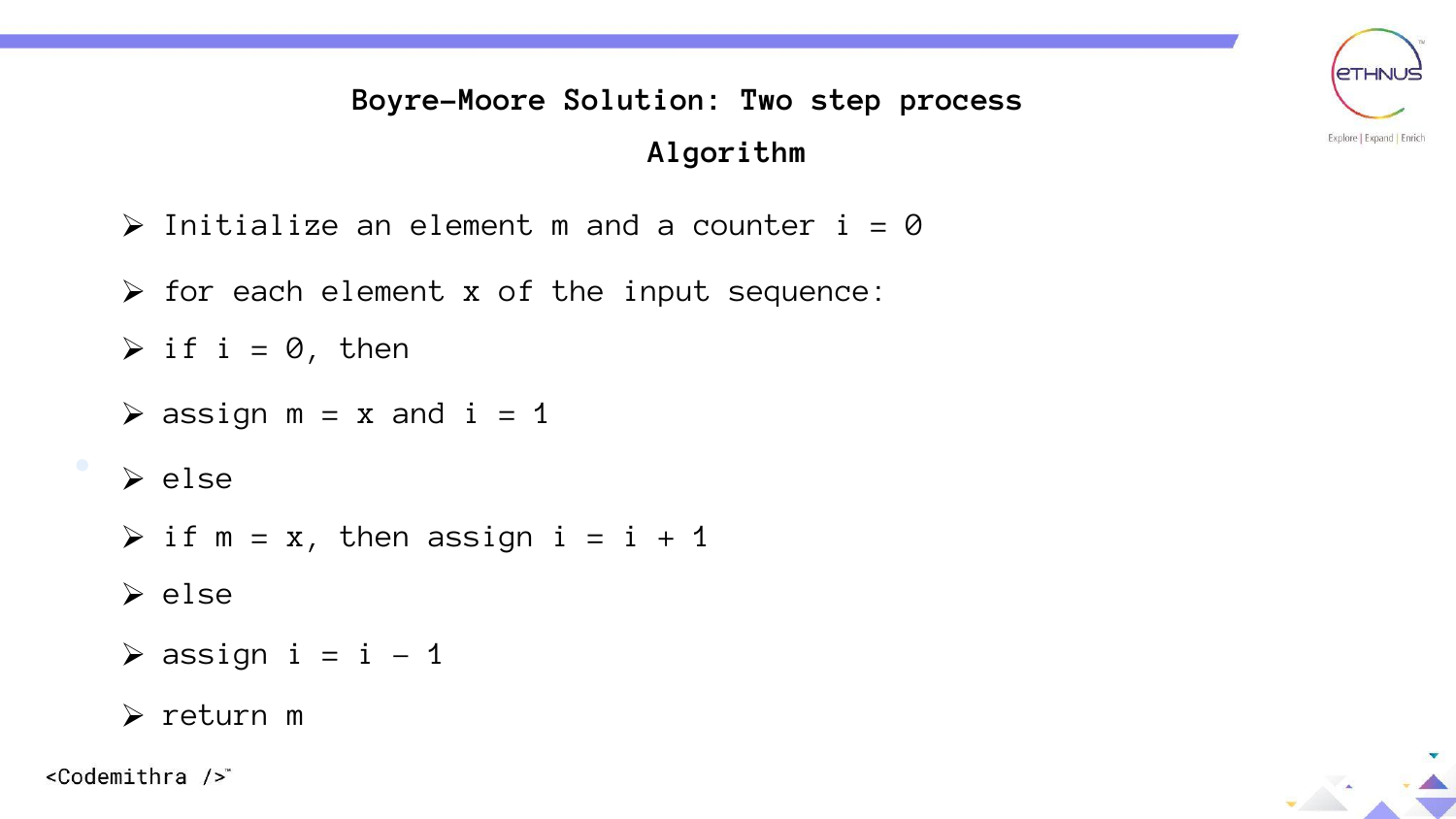

Boyre-Moore Solution: Two step process
Algorithm

 Initialize an element m and a counter i = 0
 for each element x of the input sequence:
 if i = 0, then
 assign m = x and i = 1
 else

 if m = x, then assign i = i + 1
 else
 assign i = i – 1
 return m